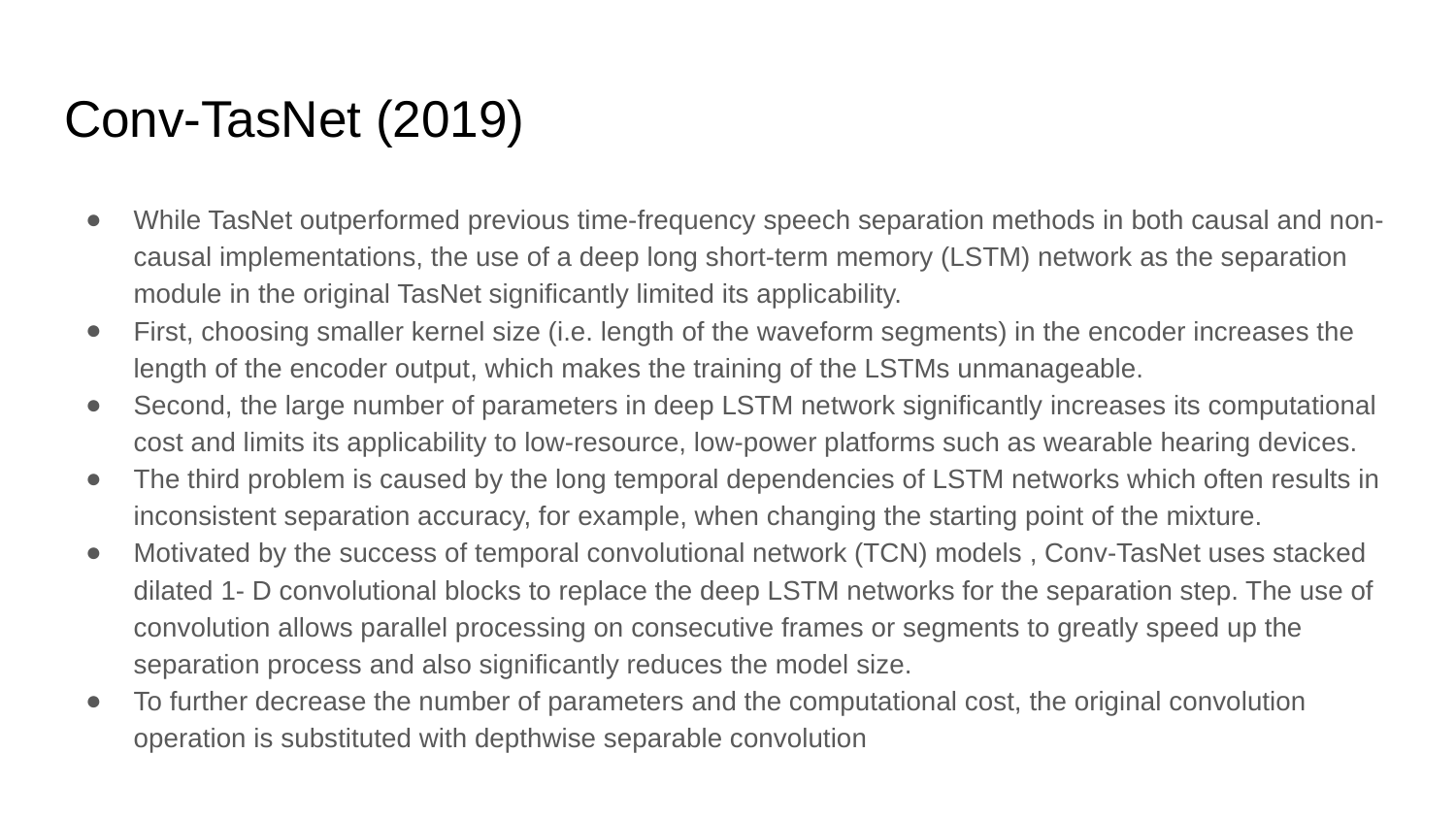

# Conv-TasNet (2019)
While TasNet outperformed previous time-frequency speech separation methods in both causal and non-causal implementations, the use of a deep long short-term memory (LSTM) network as the separation module in the original TasNet significantly limited its applicability.
First, choosing smaller kernel size (i.e. length of the waveform segments) in the encoder increases the length of the encoder output, which makes the training of the LSTMs unmanageable.
Second, the large number of parameters in deep LSTM network significantly increases its computational cost and limits its applicability to low-resource, low-power platforms such as wearable hearing devices.
The third problem is caused by the long temporal dependencies of LSTM networks which often results in inconsistent separation accuracy, for example, when changing the starting point of the mixture.
Motivated by the success of temporal convolutional network (TCN) models , Conv-TasNet uses stacked dilated 1- D convolutional blocks to replace the deep LSTM networks for the separation step. The use of convolution allows parallel processing on consecutive frames or segments to greatly speed up the separation process and also significantly reduces the model size.
To further decrease the number of parameters and the computational cost, the original convolution operation is substituted with depthwise separable convolution